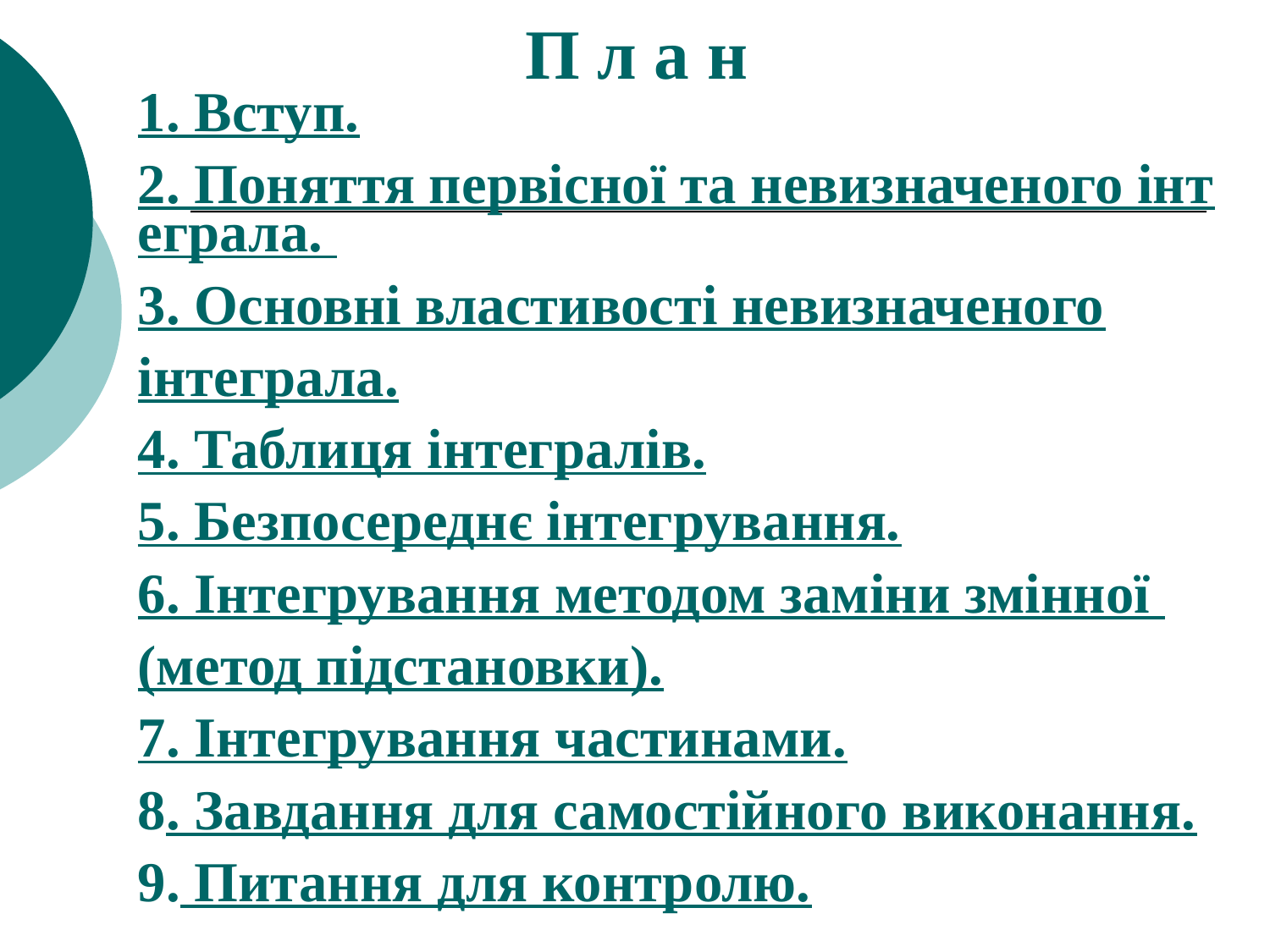

# П л а н
1. Вступ.
2. Поняття первісної та невизначеного інтеграла.
3. Основні властивості невизначеного
інтеграла.
4. Таблиця інтегралів.
5. Безпосереднє інтегрування.
6. Інтегрування методом заміни змінної
(метод підстановки).
7. Інтегрування частинами.
8. Завдання для самостійного виконання.
9. Питання для контролю.